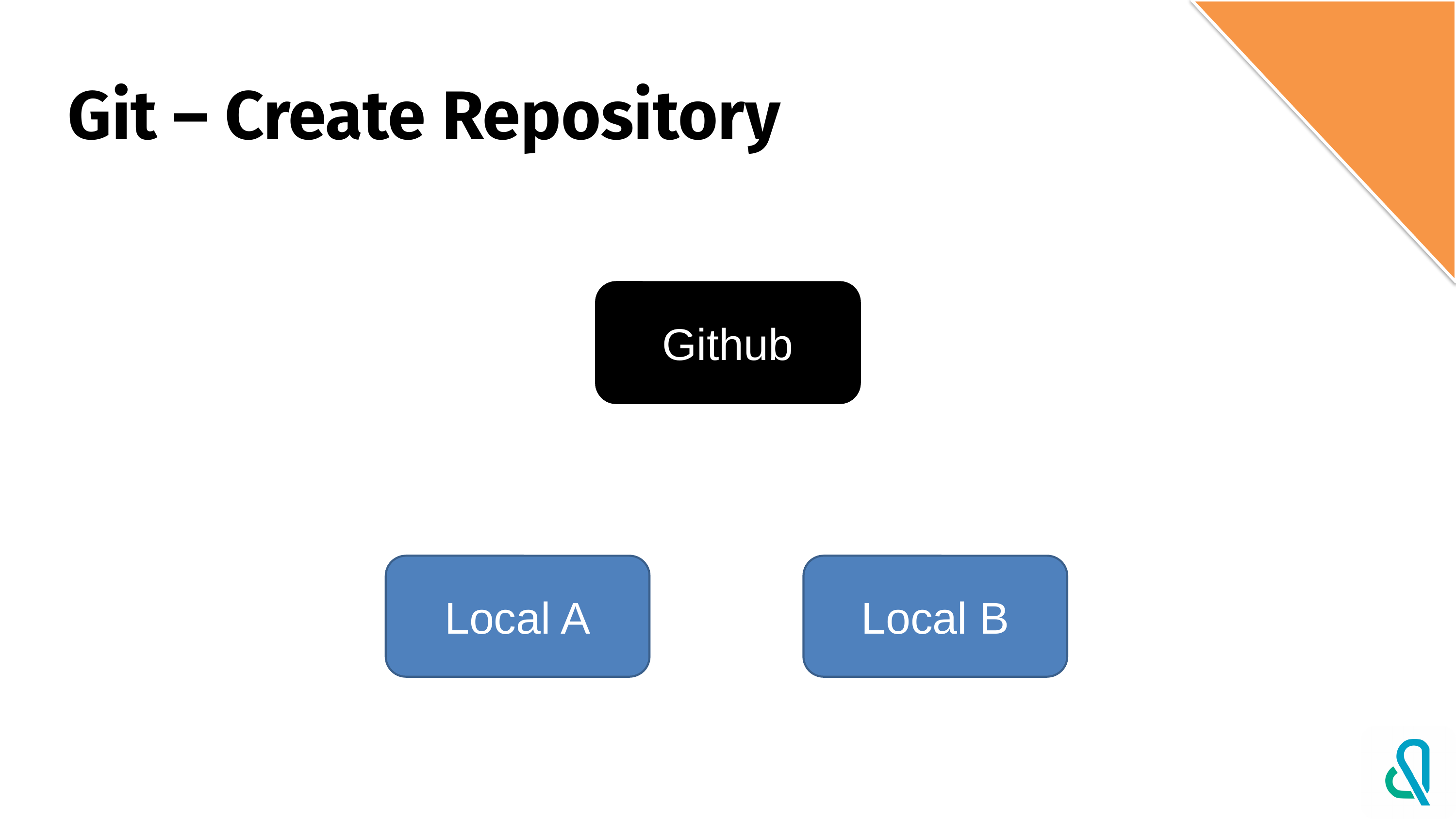

# Git – Create Repository
Github
Local B
Local A